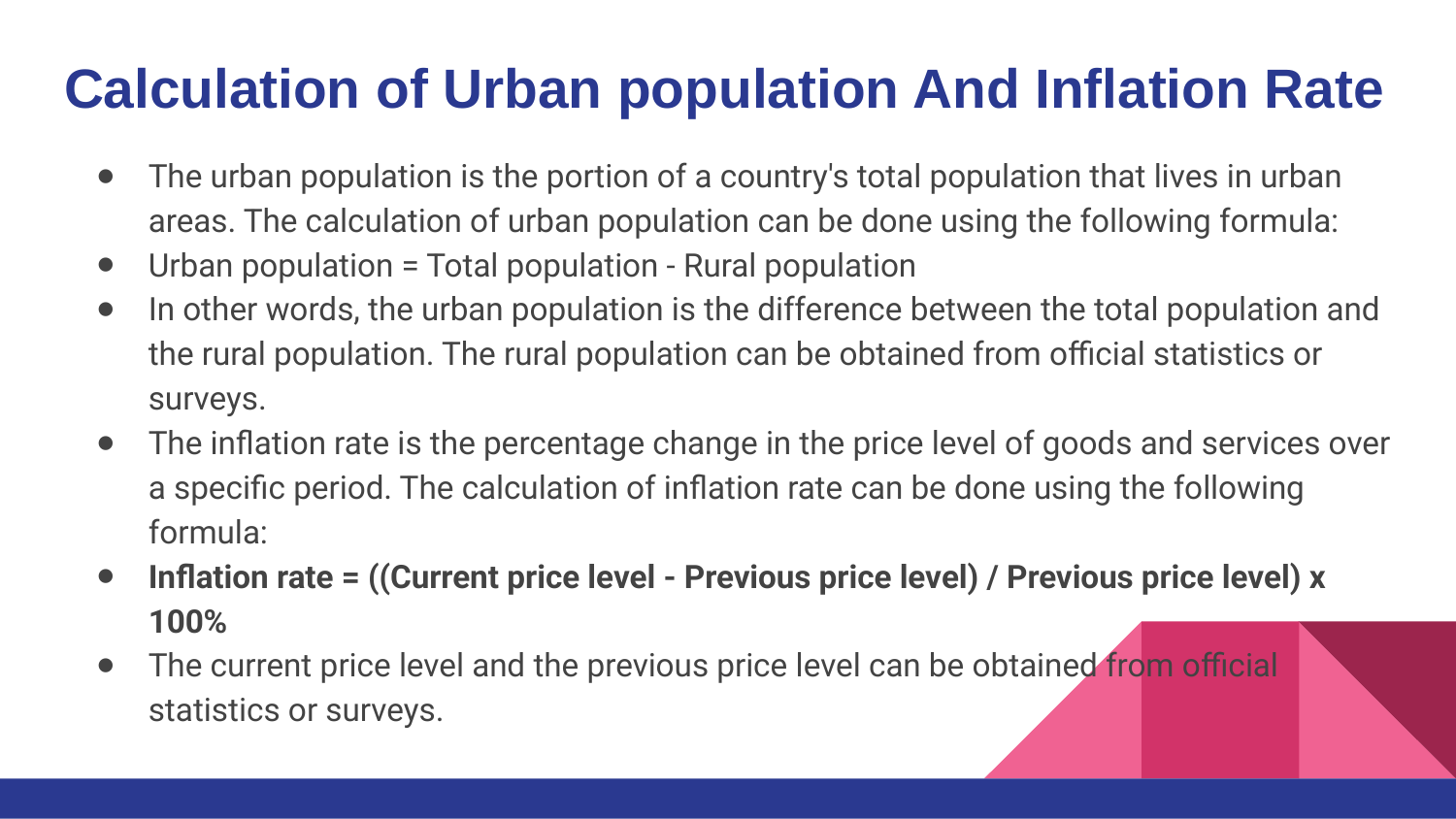

# Calculation of Urban population And Inflation Rate
The urban population is the portion of a country's total population that lives in urban areas. The calculation of urban population can be done using the following formula:
Urban population = Total population - Rural population
In other words, the urban population is the difference between the total population and the rural population. The rural population can be obtained from official statistics or surveys.
The inflation rate is the percentage change in the price level of goods and services over a specific period. The calculation of inflation rate can be done using the following formula:
Inflation rate = ((Current price level - Previous price level) / Previous price level) x 100%
The current price level and the previous price level can be obtained from official statistics or surveys.